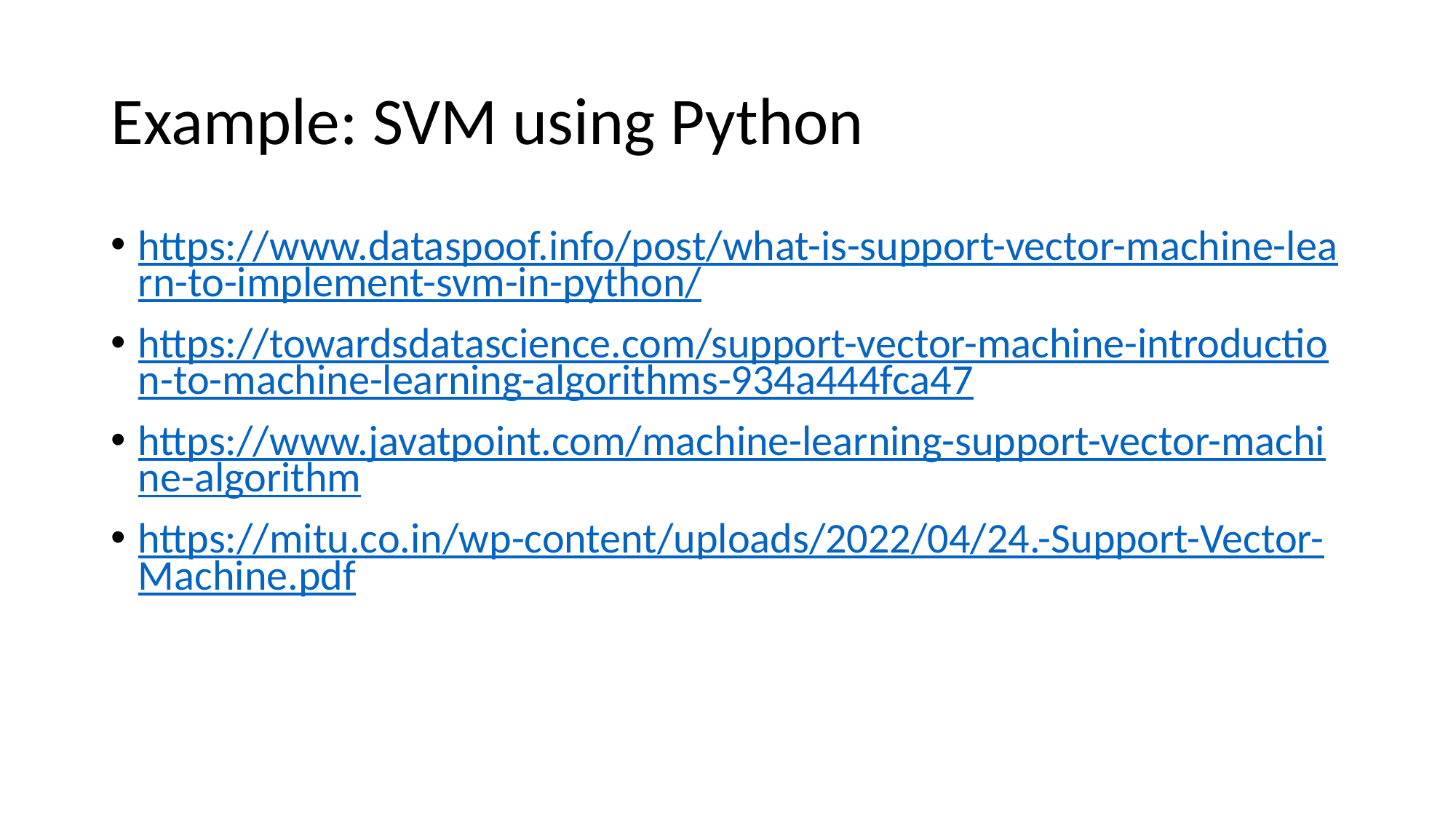

# Example: SVM using Python
https://www.dataspoof.info/post/what-is-support-vector-machine-learn-to-implement-svm-in-python/
https://towardsdatascience.com/support-vector-machine-introduction-to-machine-learning-algorithms-934a444fca47
https://www.javatpoint.com/machine-learning-support-vector-machine-algorithm
https://mitu.co.in/wp-content/uploads/2022/04/24.-Support-Vector-Machine.pdf